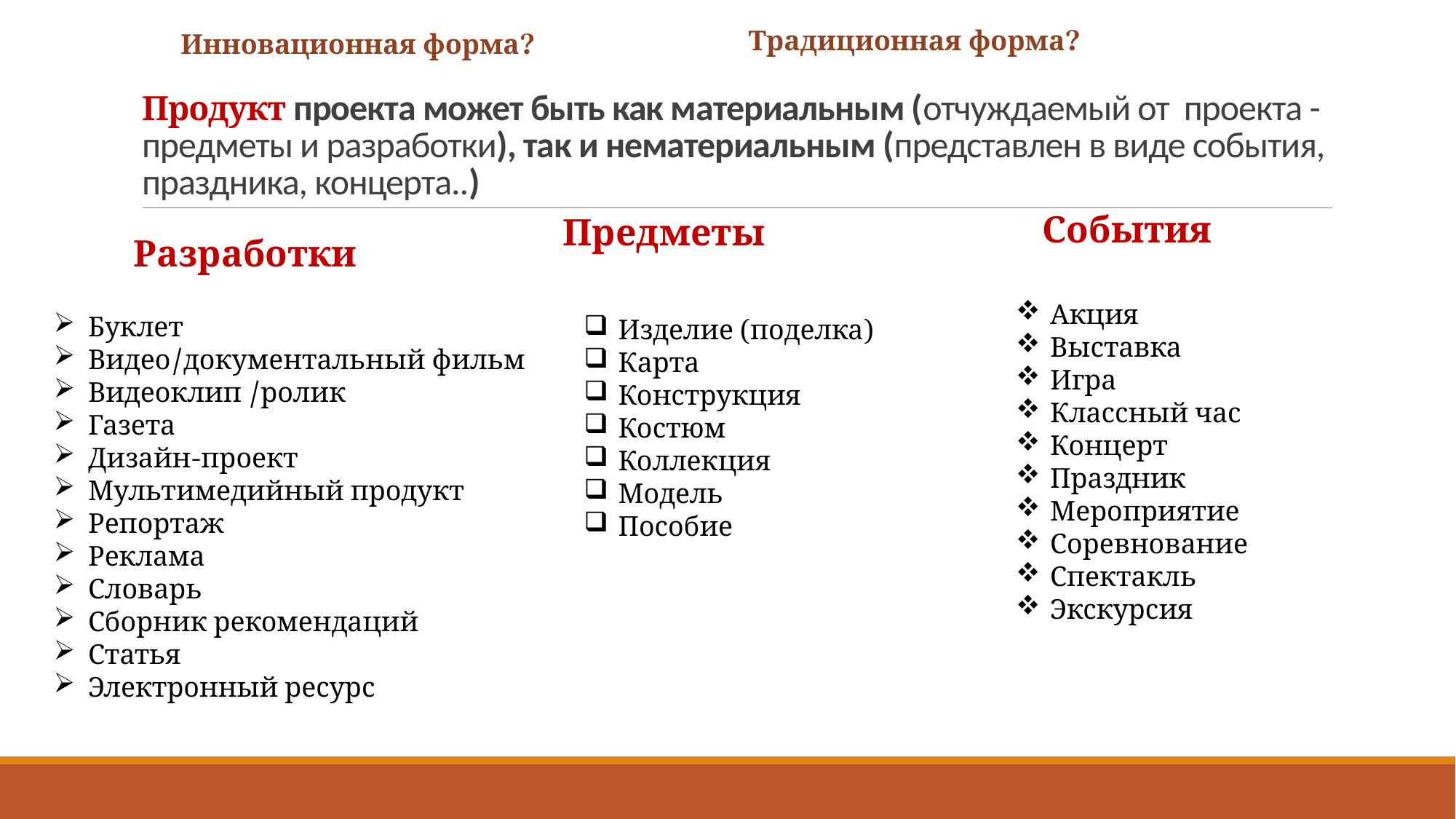

Традиционная форма?
Инновационная форма?
# Продукт проекта может быть как материальным (отчуждаемый от  проекта -предметы и разработки), так и нематериальным (представлен в виде события, праздника, концерта..)
События
Предметы
Разработки
Акция
Выставка
Игра
Классный час
Концерт
Праздник
Мероприятие
Соревнование
Спектакль
Экскурсия

Буклет
Видео/документальный фильм
Видеоклип /ролик
Газета
Дизайн-проект
Мультимедийный продукт
Репортаж
Реклама
Словарь
Сборник рекомендаций
Статья
Электронный ресурс
Изделие (поделка)
Карта
Конструкция
Костюм
Коллекция
Модель
Пособие